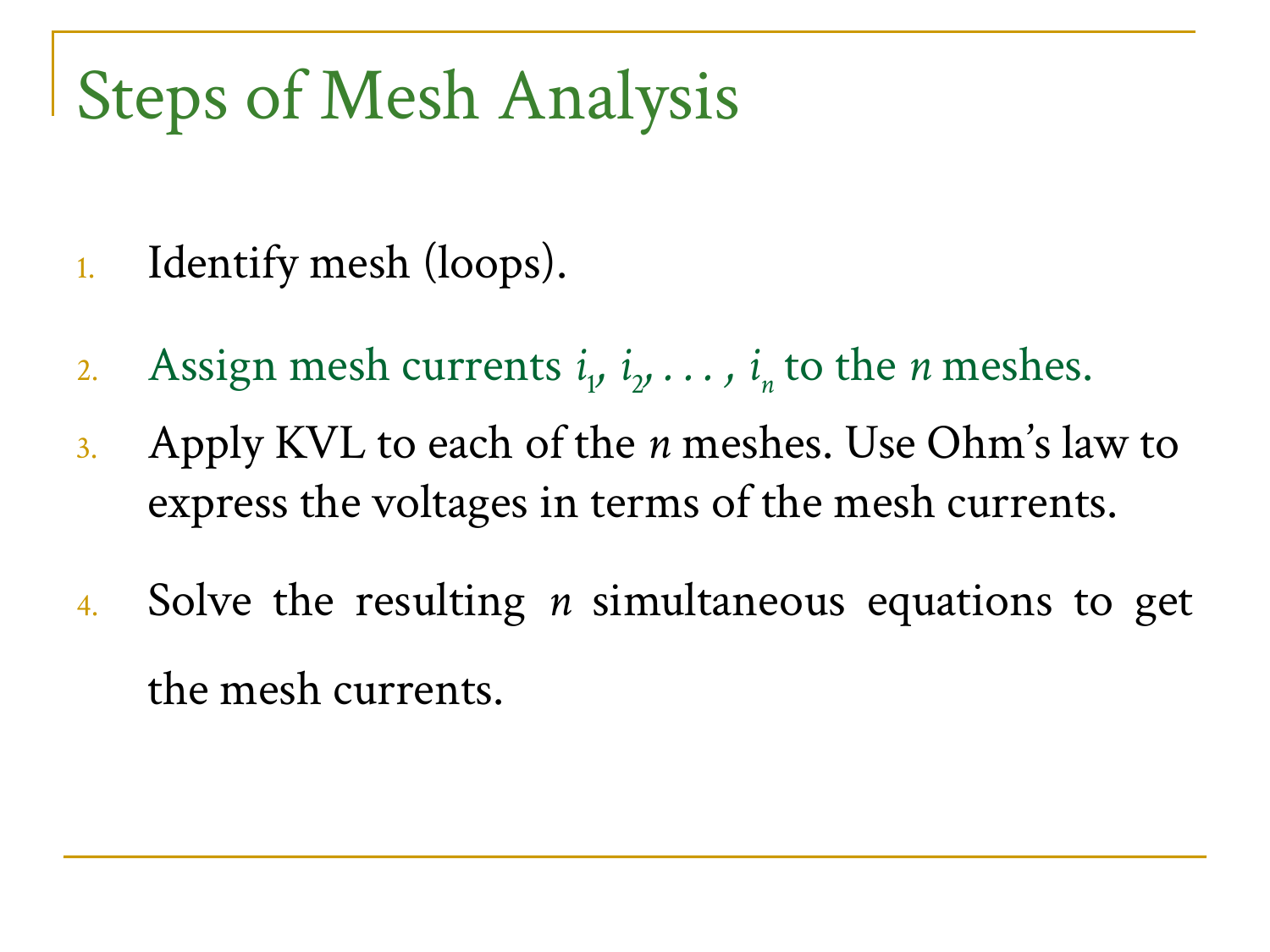

# Steps of Mesh Analysis
Identify mesh (loops).
Assign mesh currents i1, i2, . . . , in to the n meshes.
Apply KVL to each of the n meshes. Use Ohm’s law to express the voltages in terms of the mesh currents.
Solve the resulting n simultaneous equations to get the mesh currents.